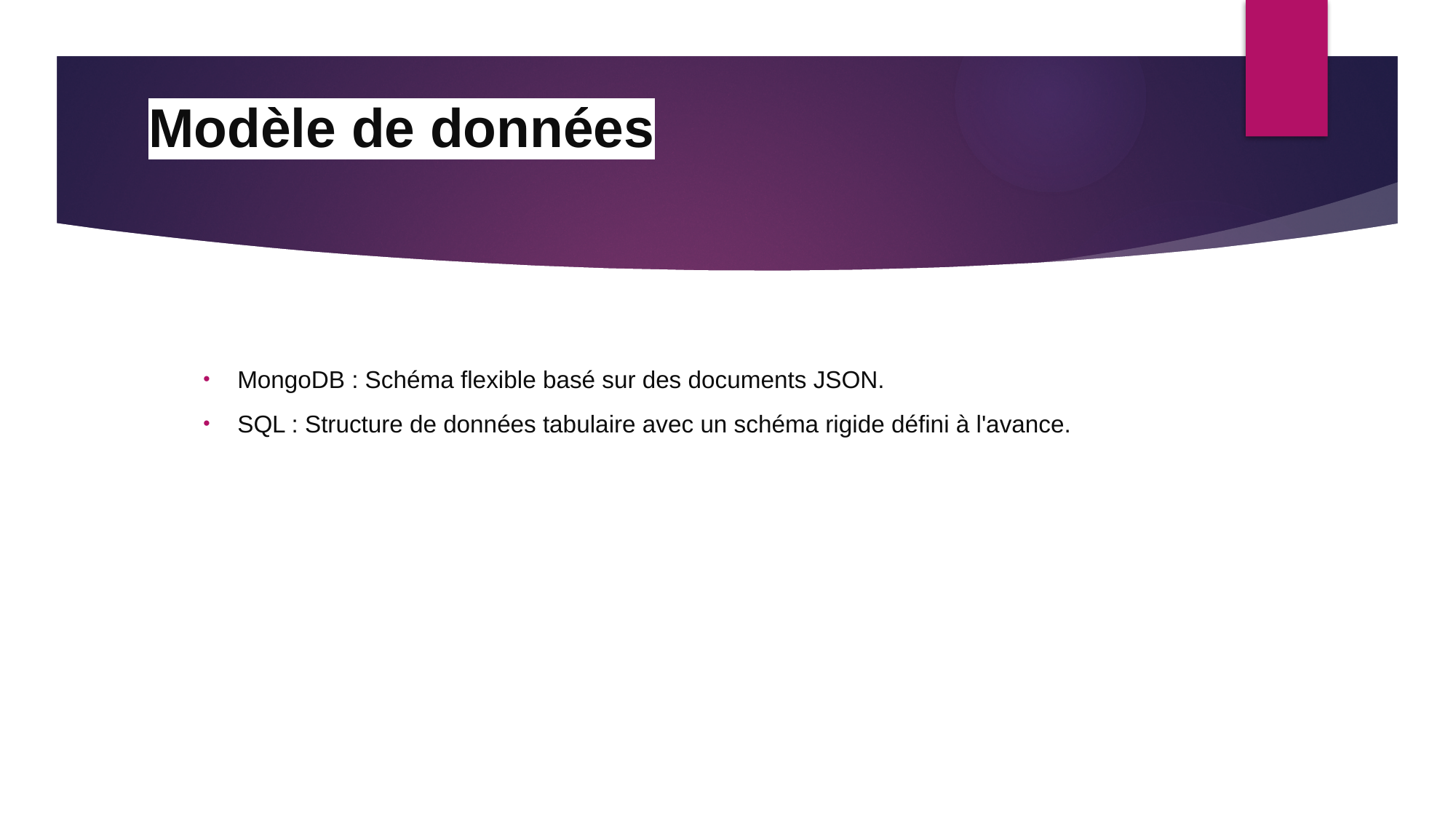

# Modèle de données

MongoDB : Schéma flexible basé sur des documents JSON.
SQL : Structure de données tabulaire avec un schéma rigide défini à l'avance.